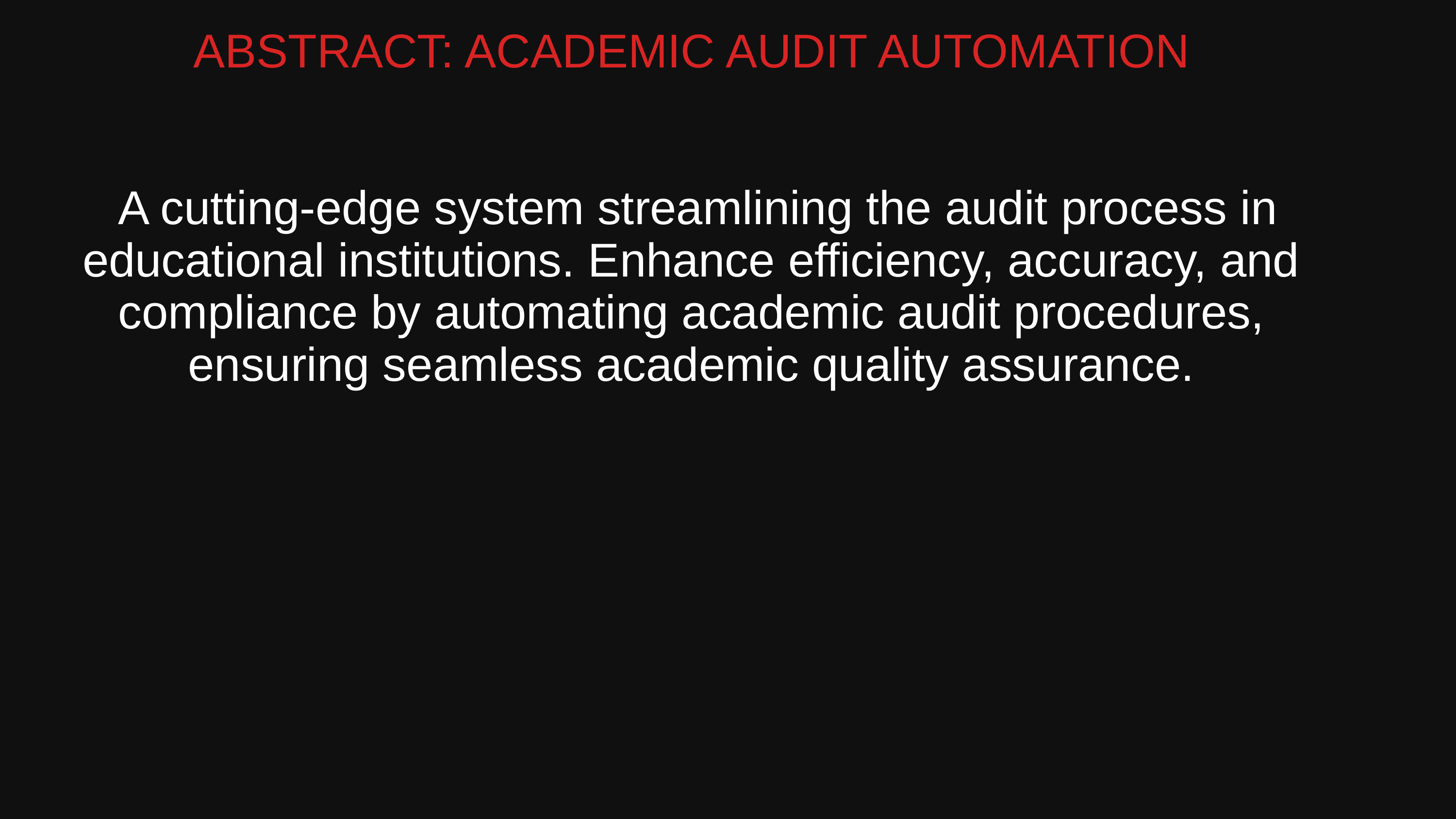

ABSTRACT: ACADEMIC AUDIT AUTOMATION

 A cutting-edge system streamlining the audit process in educational institutions. Enhance efficiency, accuracy, and compliance by automating academic audit procedures, ensuring seamless academic quality assurance.